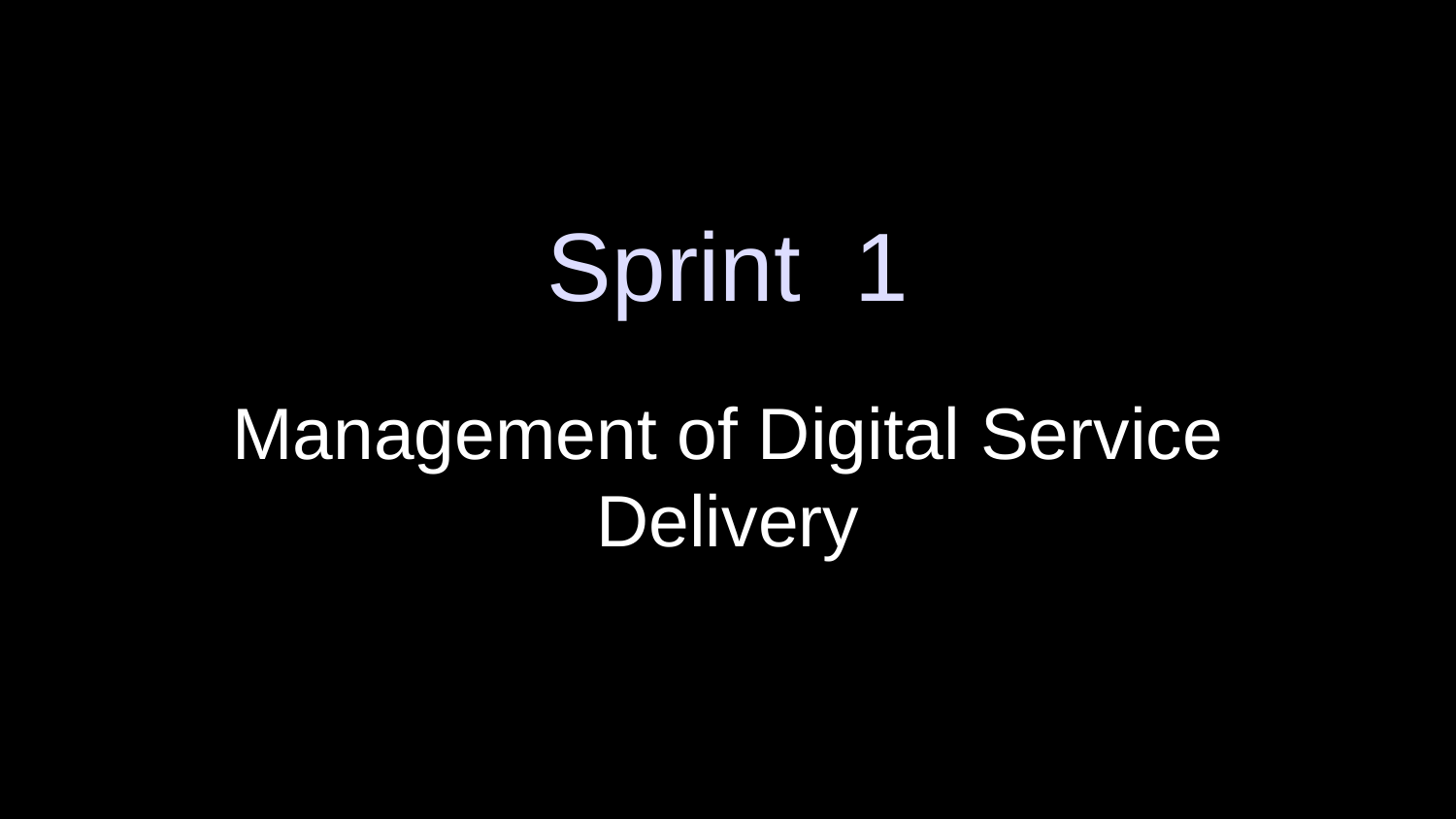

Sprint  1
# Management of Digital Service Delivery